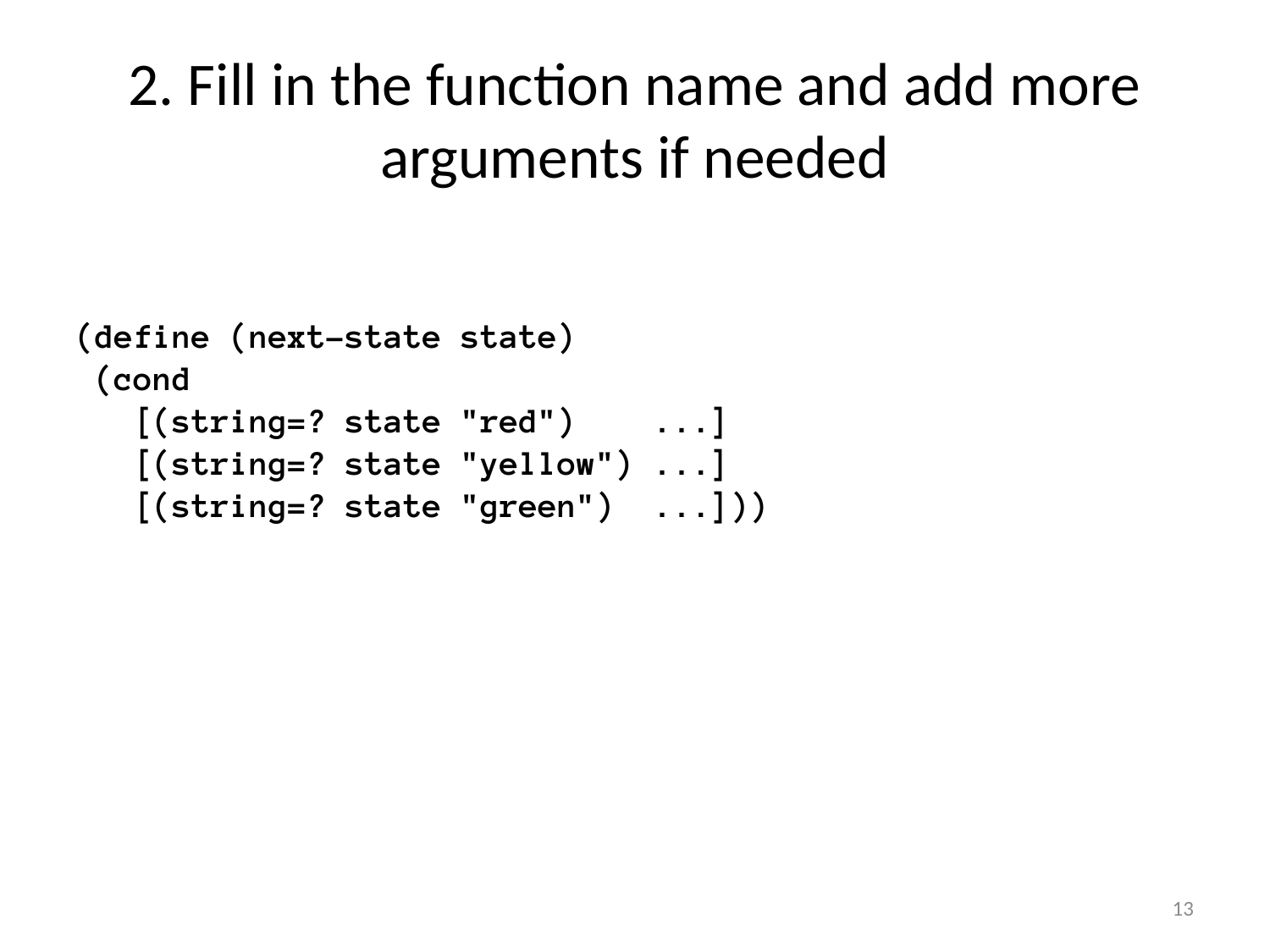

# 2. Fill in the function name and add more arguments if needed

(define (next-state state)
 (cond
   [(string=? state "red")    ...]
   [(string=? state "yellow") ...]
   [(string=? state "green")  ...]))

13